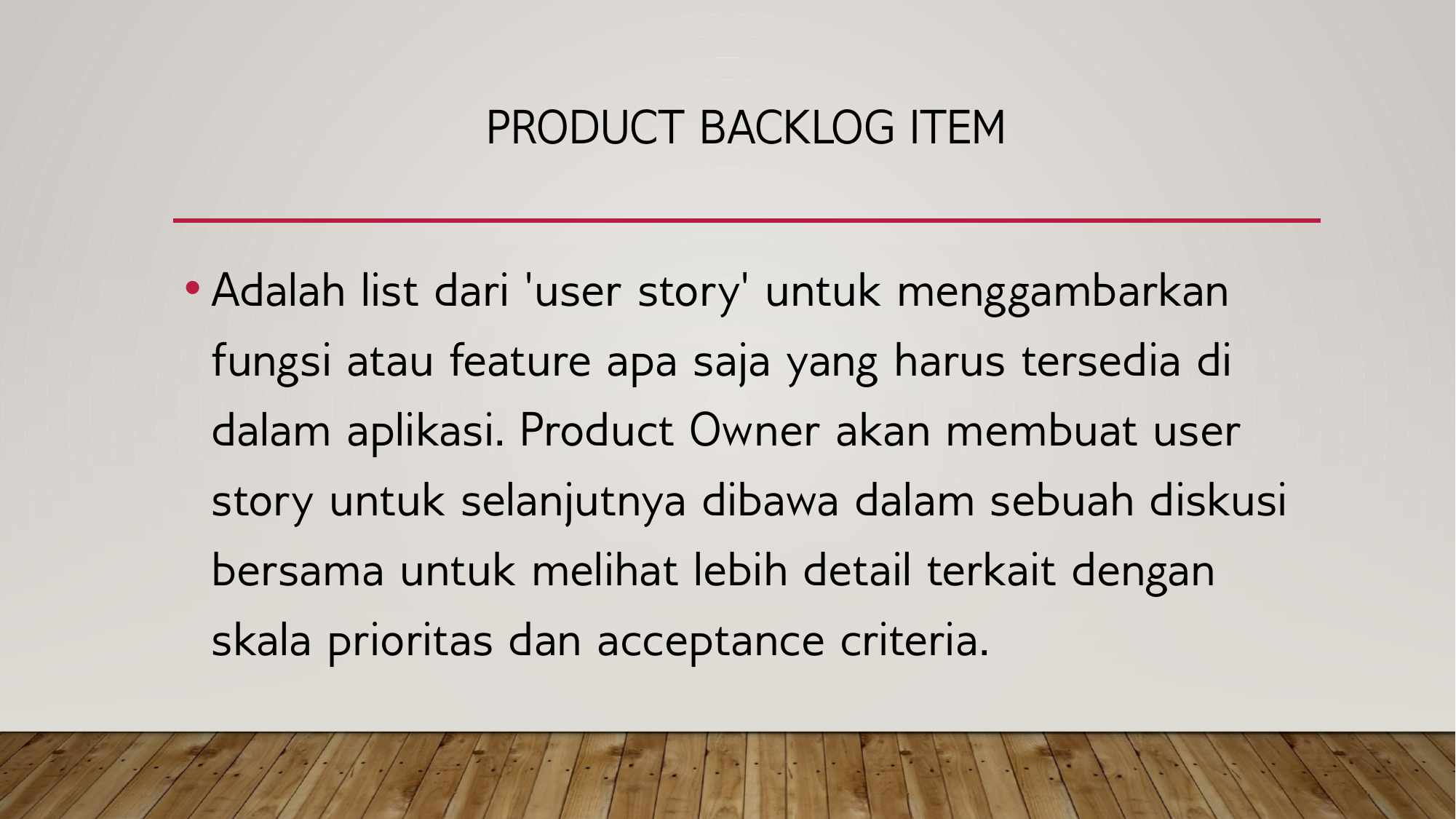

# Product Backlog Item
Adalah list dari 'user story' untuk menggambarkan fungsi atau feature apa saja yang harus tersedia di dalam aplikasi. Product Owner akan membuat user story untuk selanjutnya dibawa dalam sebuah diskusi bersama untuk melihat lebih detail terkait dengan skala prioritas dan acceptance criteria.